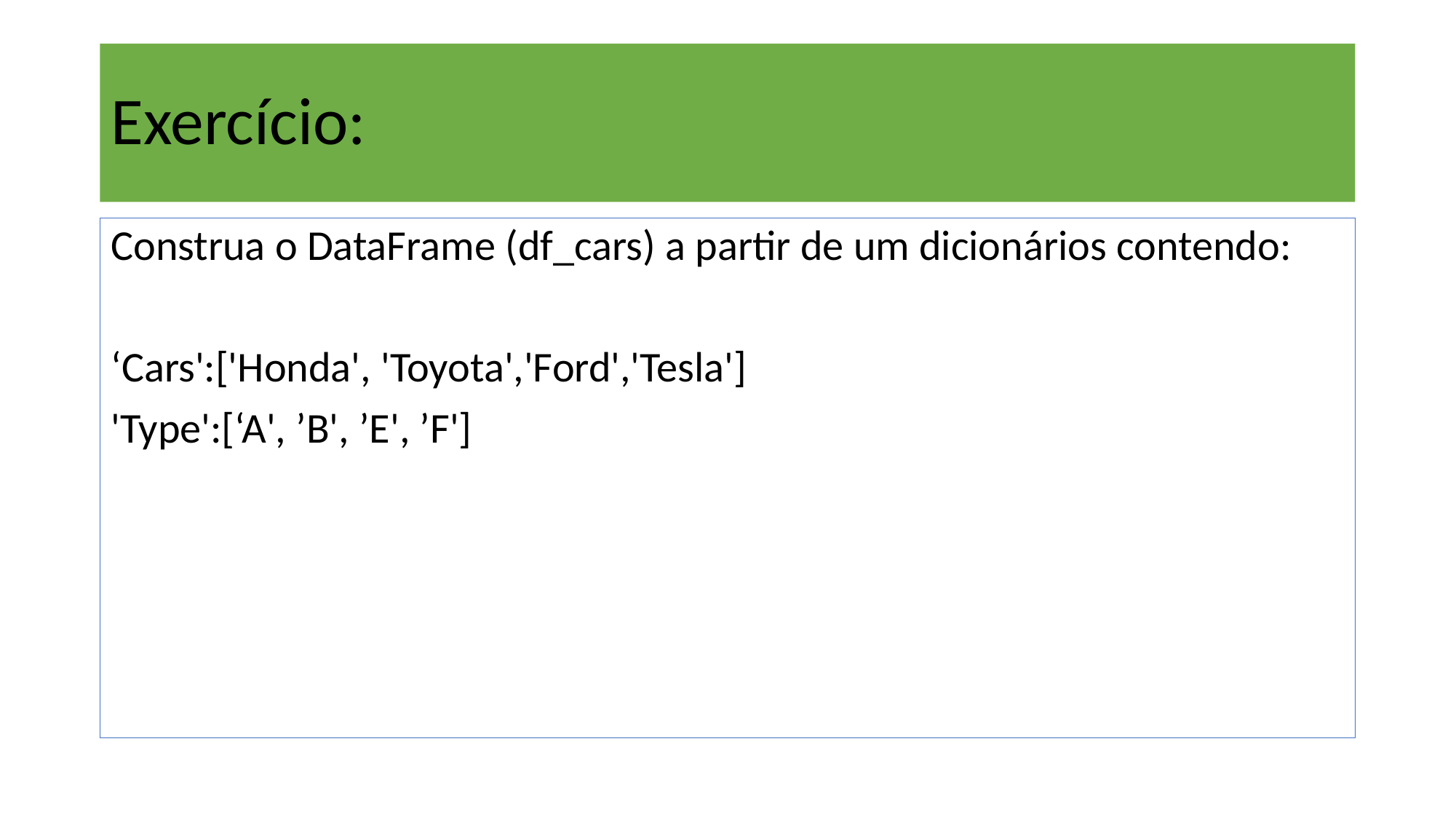

# Exercício:
Construa o DataFrame (df_cars) a partir de um dicionários contendo:

‘Cars':['Honda', 'Toyota','Ford','Tesla']
'Type':[‘A', ’B', ’E', ’F']